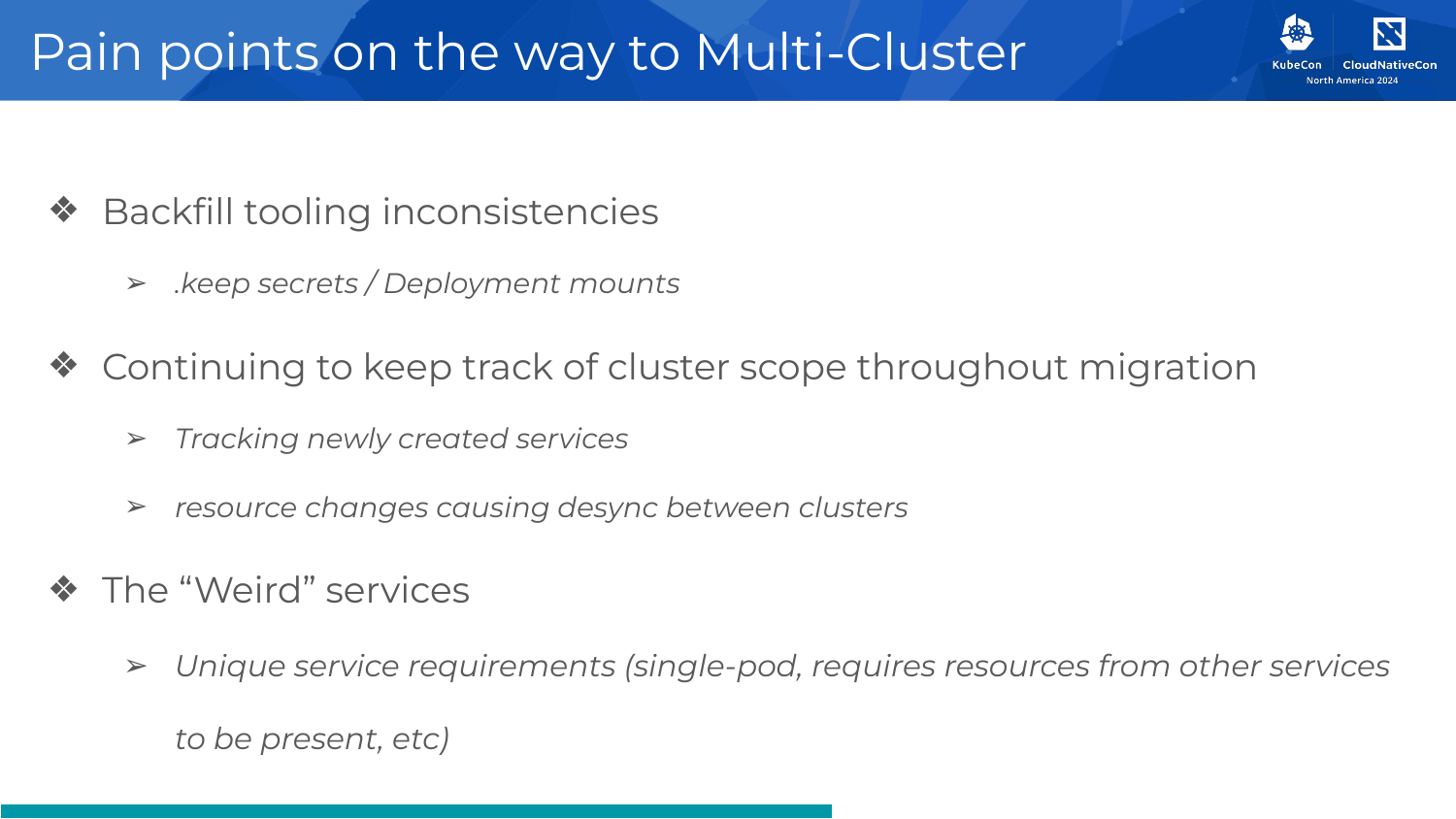

# Pain points on the way to Multi-Cluster
Backfill tooling inconsistencies
.keep secrets / Deployment mounts
Continuing to keep track of cluster scope throughout migration
Tracking newly created services
resource changes causing desync between clusters
The “Weird” services
Unique service requirements (single-pod, requires resources from other services to be present, etc)